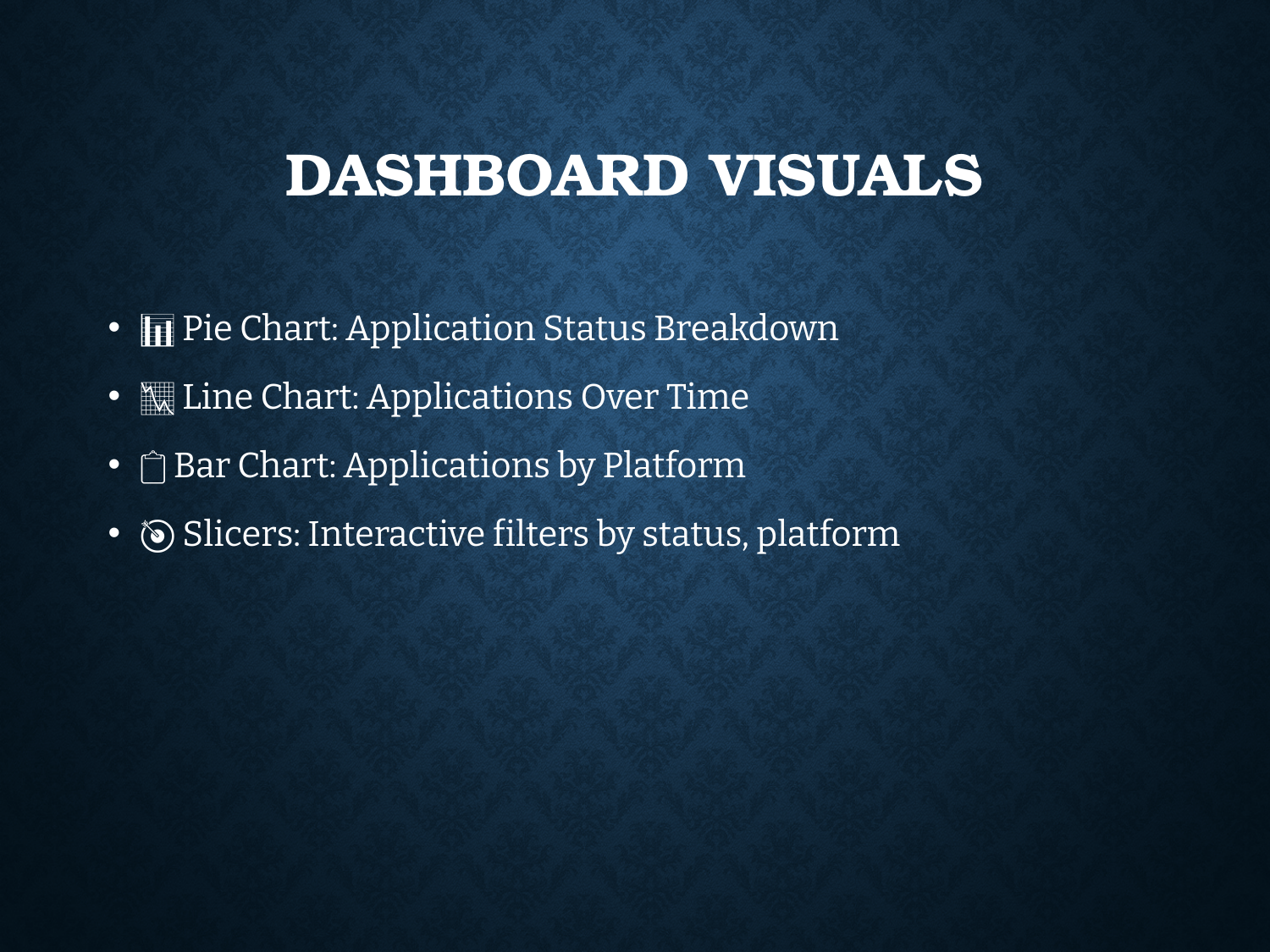

# Dashboard Visuals
📊 Pie Chart: Application Status Breakdown
📉 Line Chart: Applications Over Time
📋 Bar Chart: Applications by Platform
🎯 Slicers: Interactive filters by status, platform